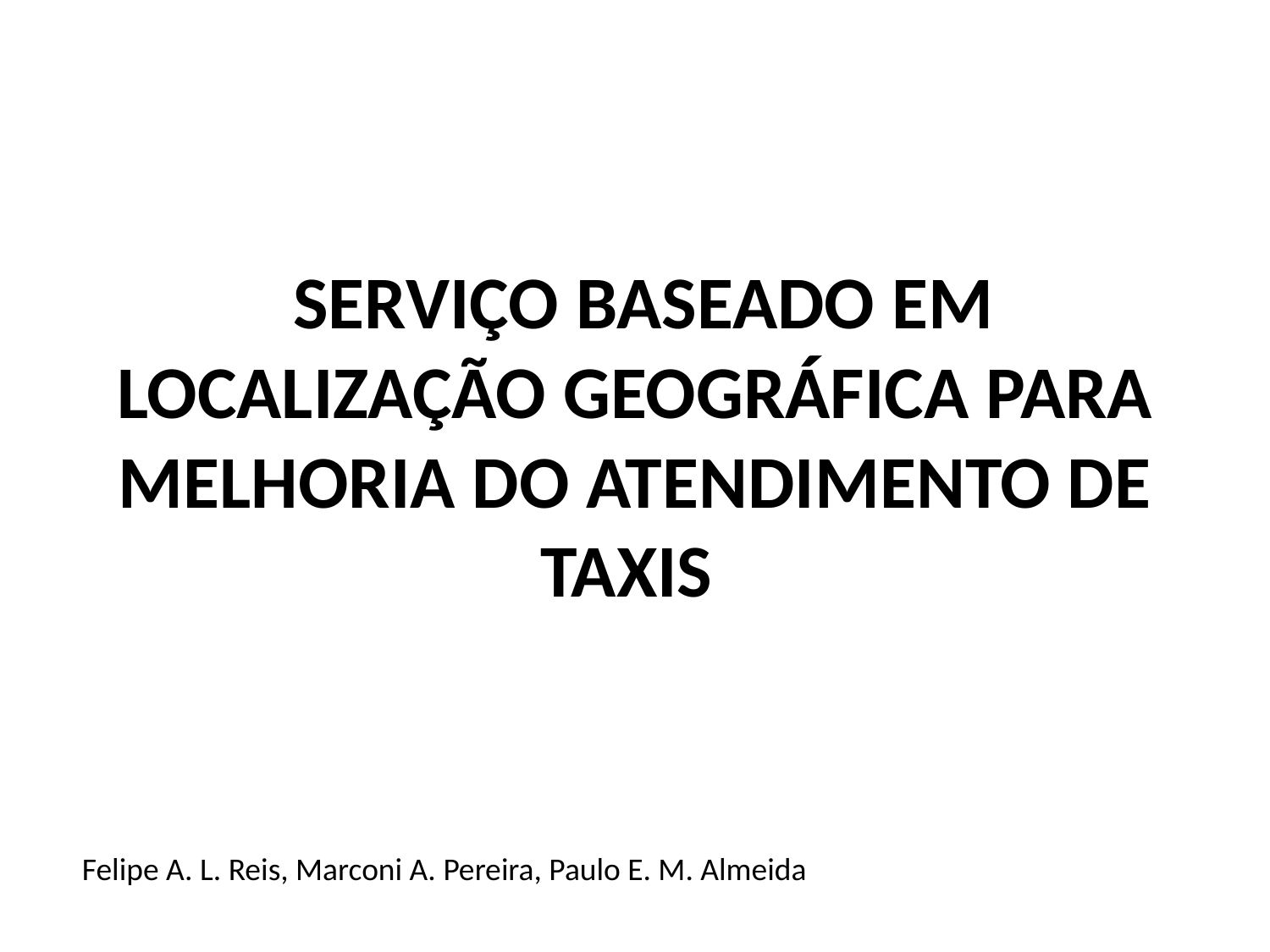

# SERVIÇO BASEADO EM LOCALIZAÇÃO GEOGRÁFICA PARA MELHORIA DO ATENDIMENTO DE TAXIS
Felipe A. L. Reis, Marconi A. Pereira, Paulo E. M. Almeida